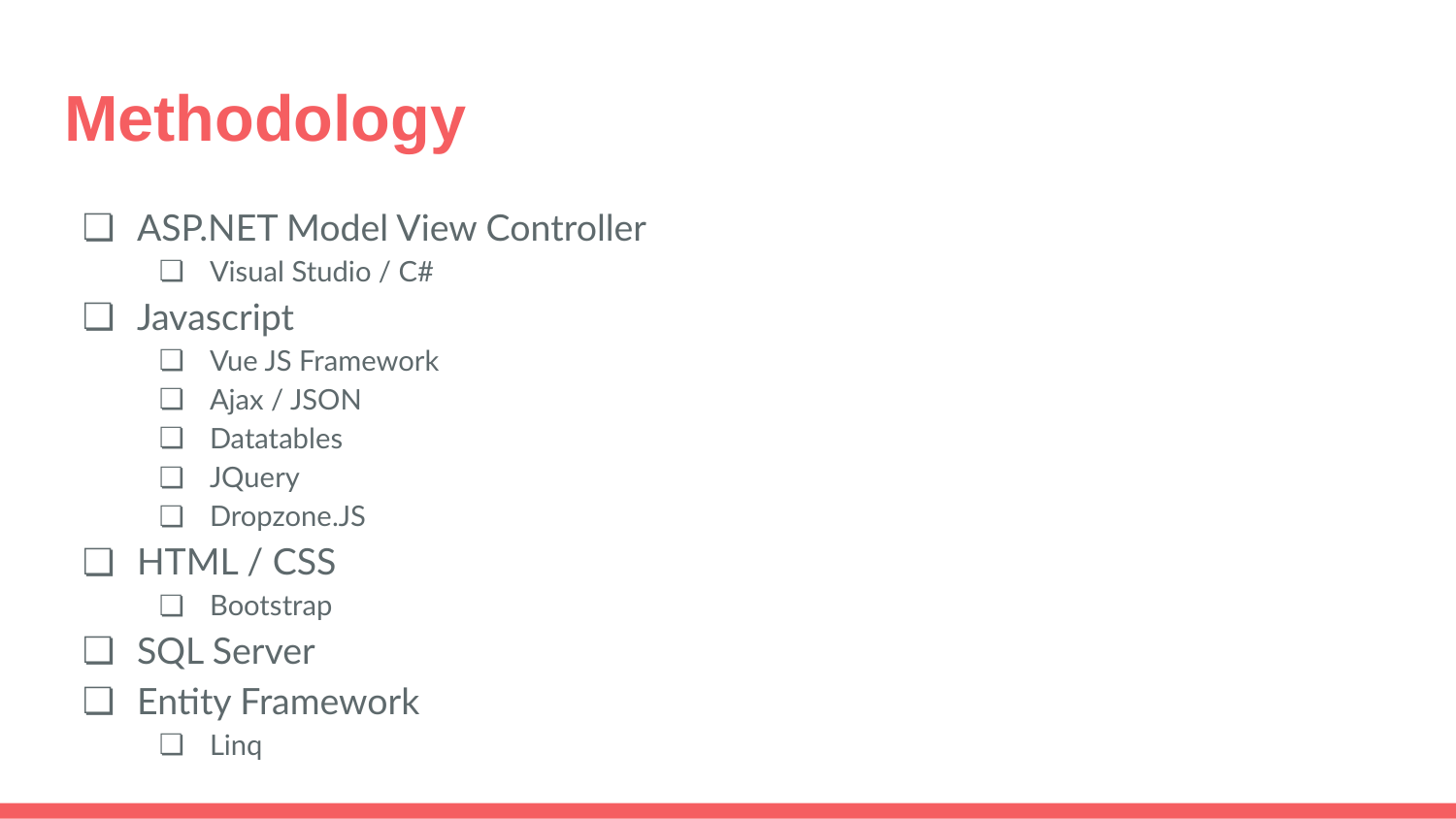

# Methodology
ASP.NET Model View Controller
Visual Studio / C#
Javascript
Vue JS Framework
Ajax / JSON
Datatables
JQuery
Dropzone.JS
HTML / CSS
Bootstrap
SQL Server
Entity Framework
Linq